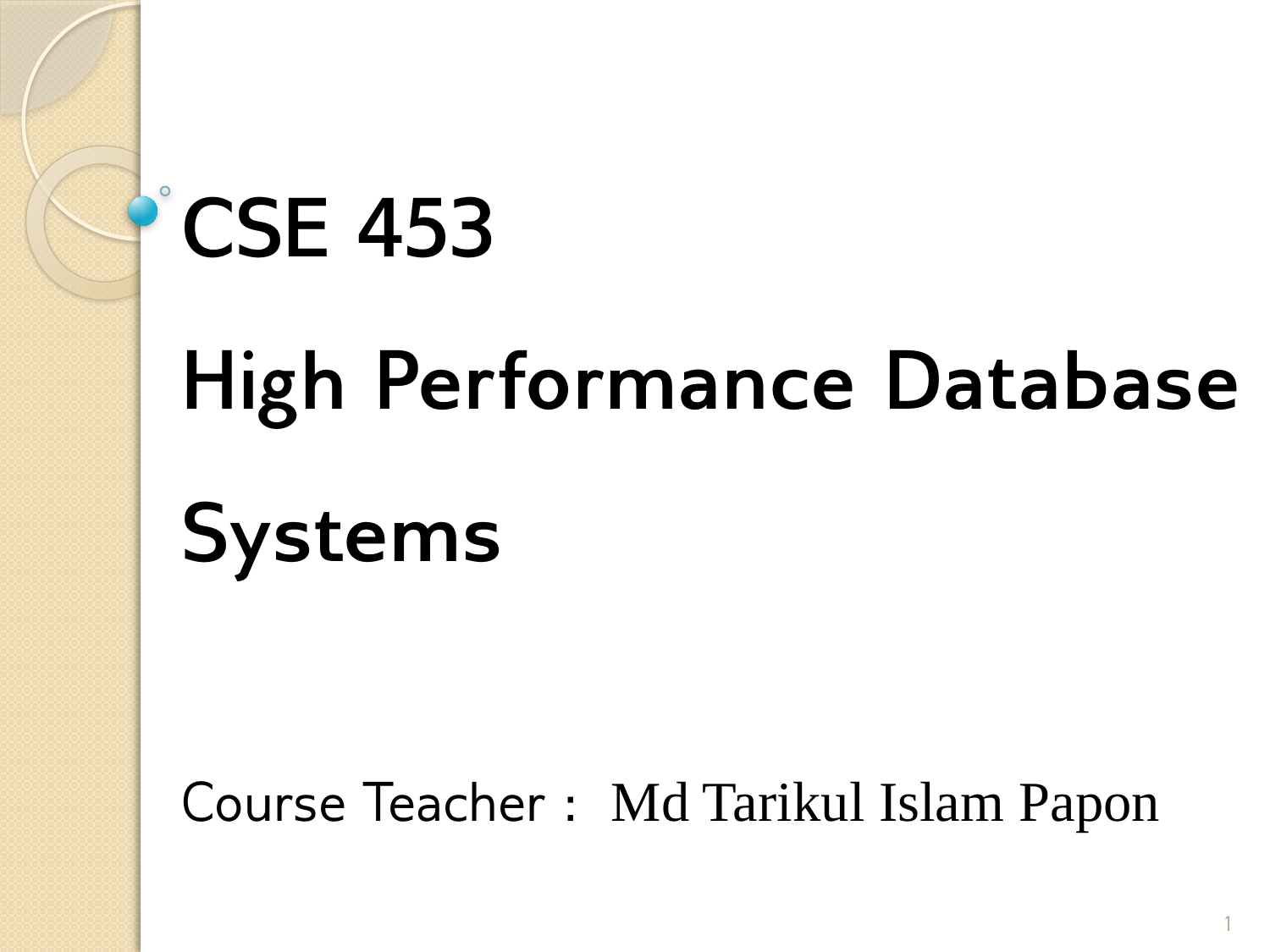

CSE 453
High Performance Database Systems

Course Teacher :  Md Tarikul Islam Papon
1